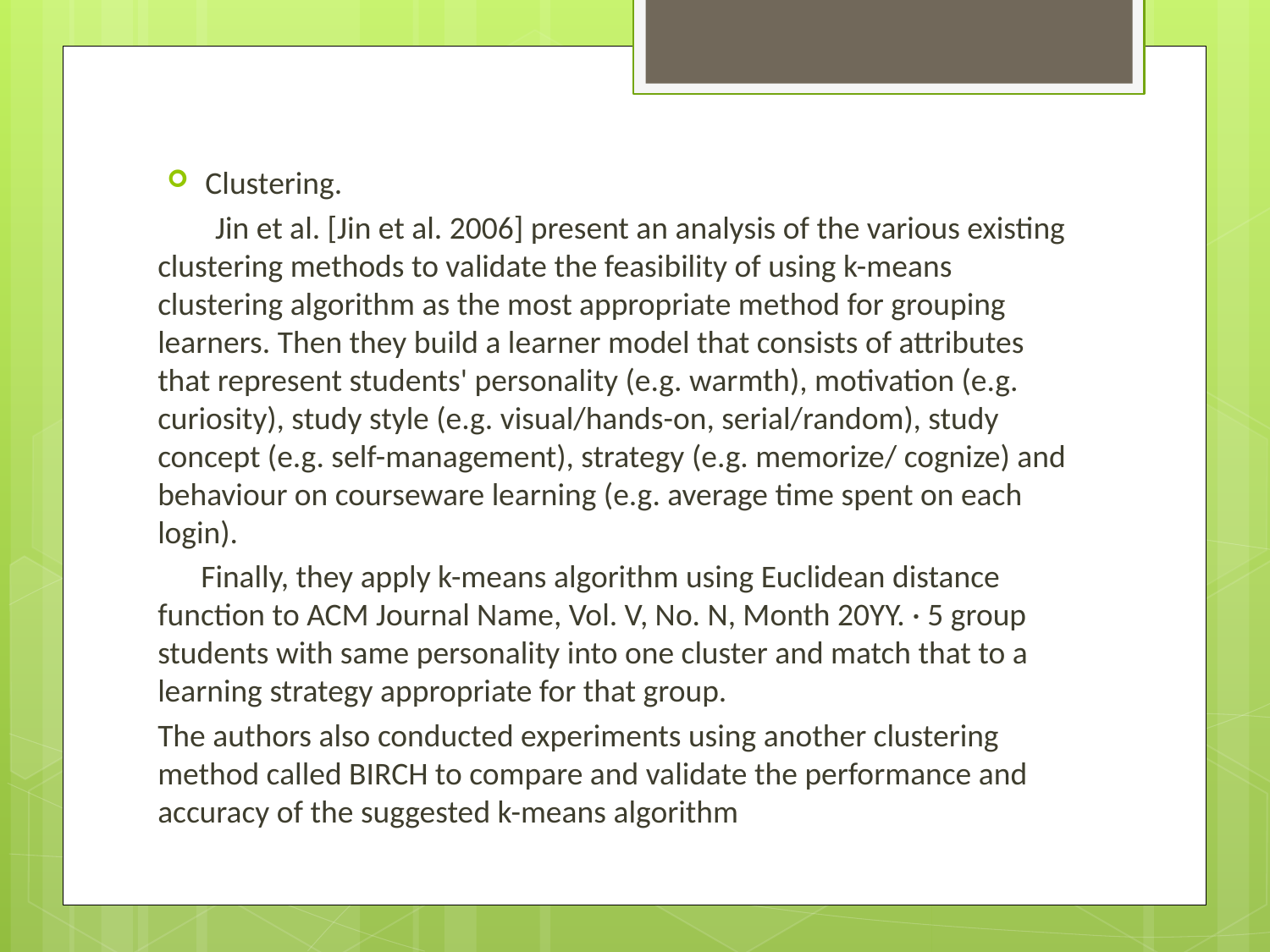

Clustering.
        Jin et al. [Jin et al. 2006] present an analysis of the various existing clustering methods to validate the feasibility of using k-means clustering algorithm as the most appropriate method for grouping learners. Then they build a learner model that consists of attributes that represent students' personality (e.g. warmth), motivation (e.g. curiosity), study style (e.g. visual/hands-on, serial/random), study concept (e.g. self-management), strategy (e.g. memorize/ cognize) and behaviour on courseware learning (e.g. average time spent on each login).
      Finally, they apply k-means algorithm using Euclidean distance function to ACM Journal Name, Vol. V, No. N, Month 20YY. · 5 group students with same personality into one cluster and match that to a learning strategy appropriate for that group.
The authors also conducted experiments using another clustering method called BIRCH to compare and validate the performance and accuracy of the suggested k-means algorithm